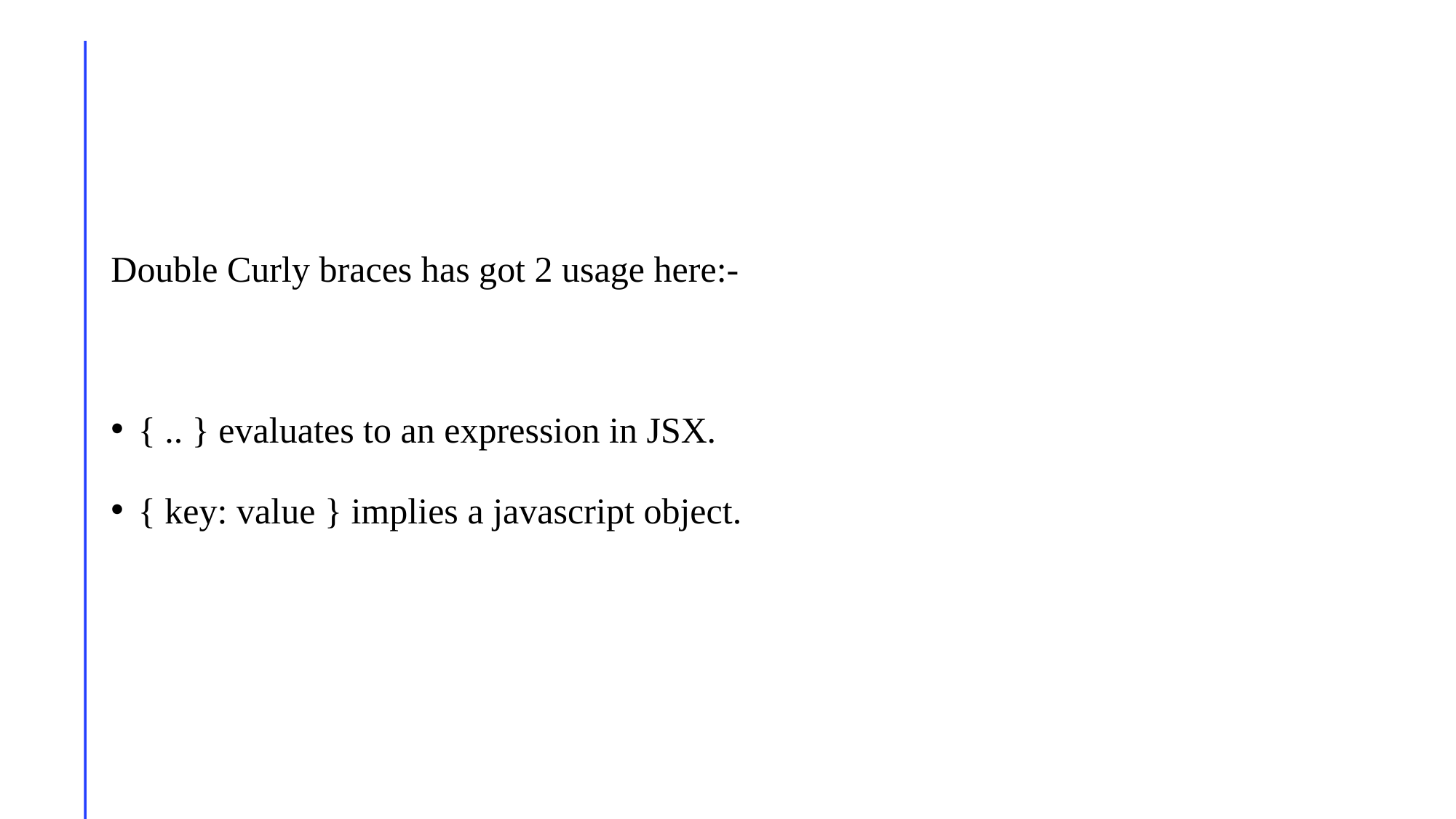

Double Curly braces has got 2 usage here:-

{ .. } evaluates to an expression in JSX.
{ key: value } implies a javascript object.